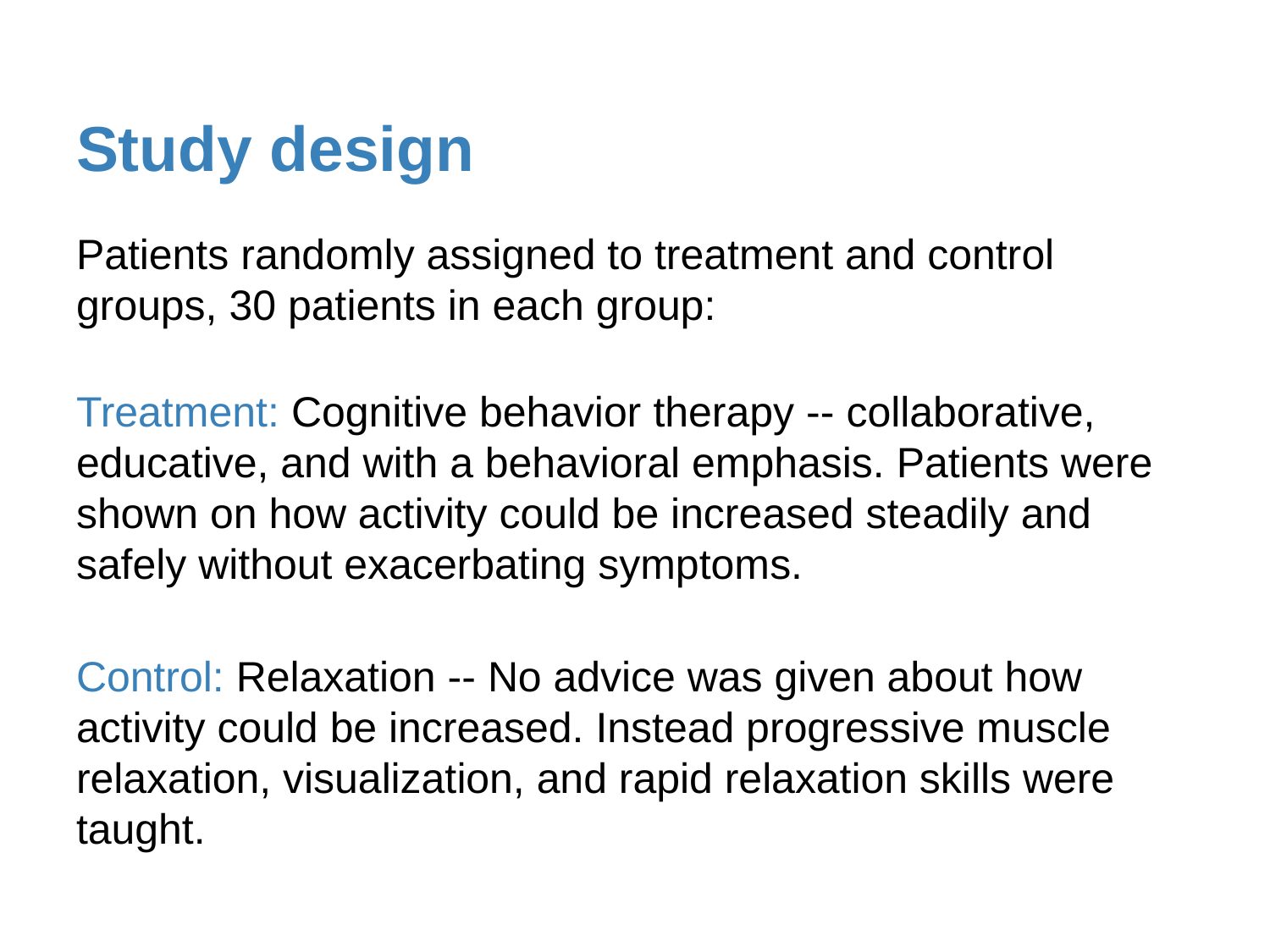

# Study design
Patients randomly assigned to treatment and control groups, 30 patients in each group:

Treatment: Cognitive behavior therapy -- collaborative, educative, and with a behavioral emphasis. Patients were shown on how activity could be increased steadily and safely without exacerbating symptoms.

Control: Relaxation -- No advice was given about how activity could be increased. Instead progressive muscle relaxation, visualization, and rapid relaxation skills were taught.